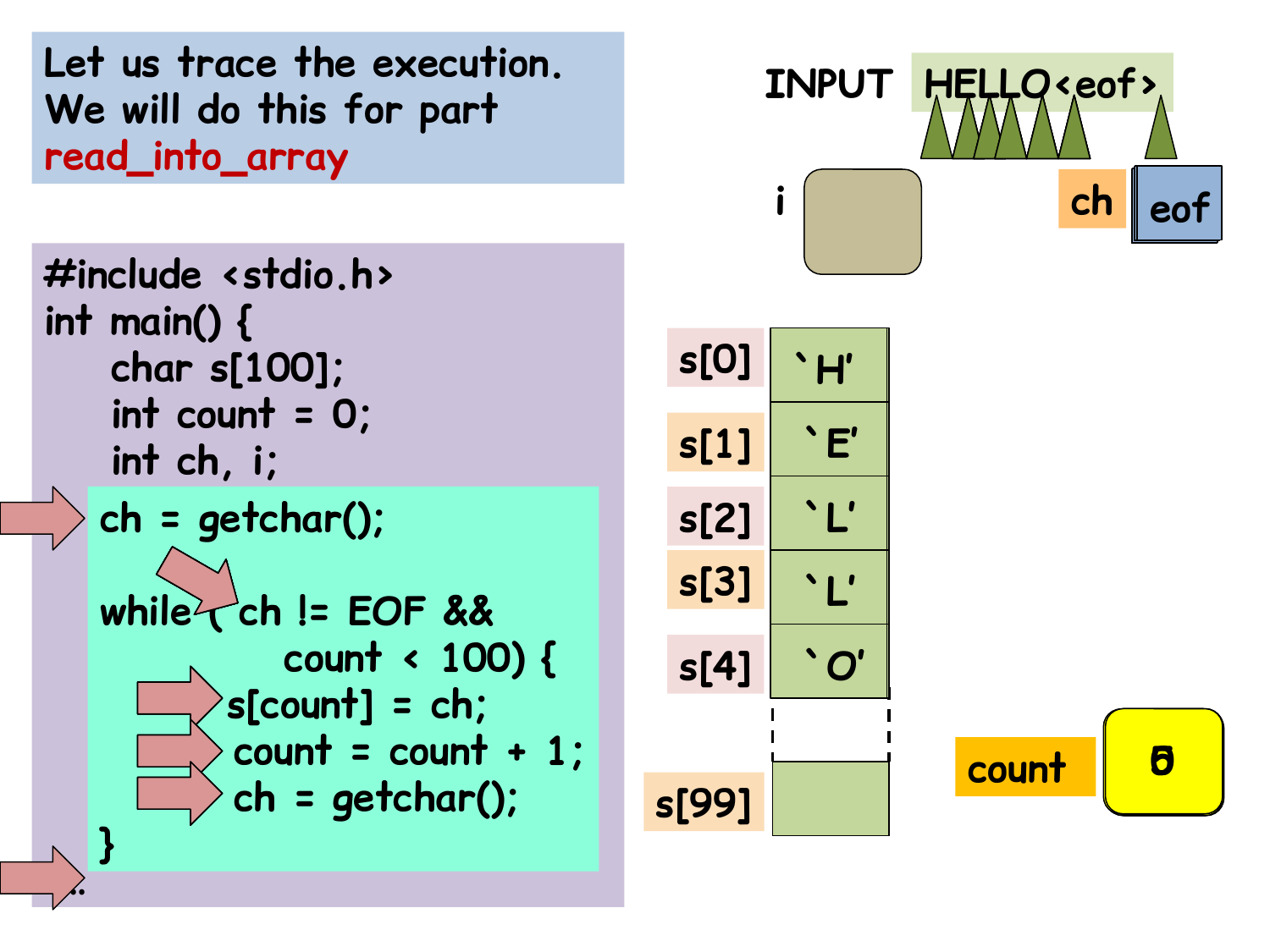

Let us trace the execution. We will do this for part read_into_array
INPUT
HELLO<eof>

`O’

eof

`L’

`L’

`E’
i

ch

`H’
#include <stdio.h>
int main() {
    char s[100];
    int count = 0;
    int ch, i;

 …
s[0]

s[1]

s[2]
s[3]

s[4]

s[99]

`H’

`E’

`L’

ch = getchar();

while ( ch != EOF &&
           count < 100) {
	s[count] = ch;
        count = count + 1;
        ch = getchar();
}

`L’

`O’

5

1

4

count

3

2

0